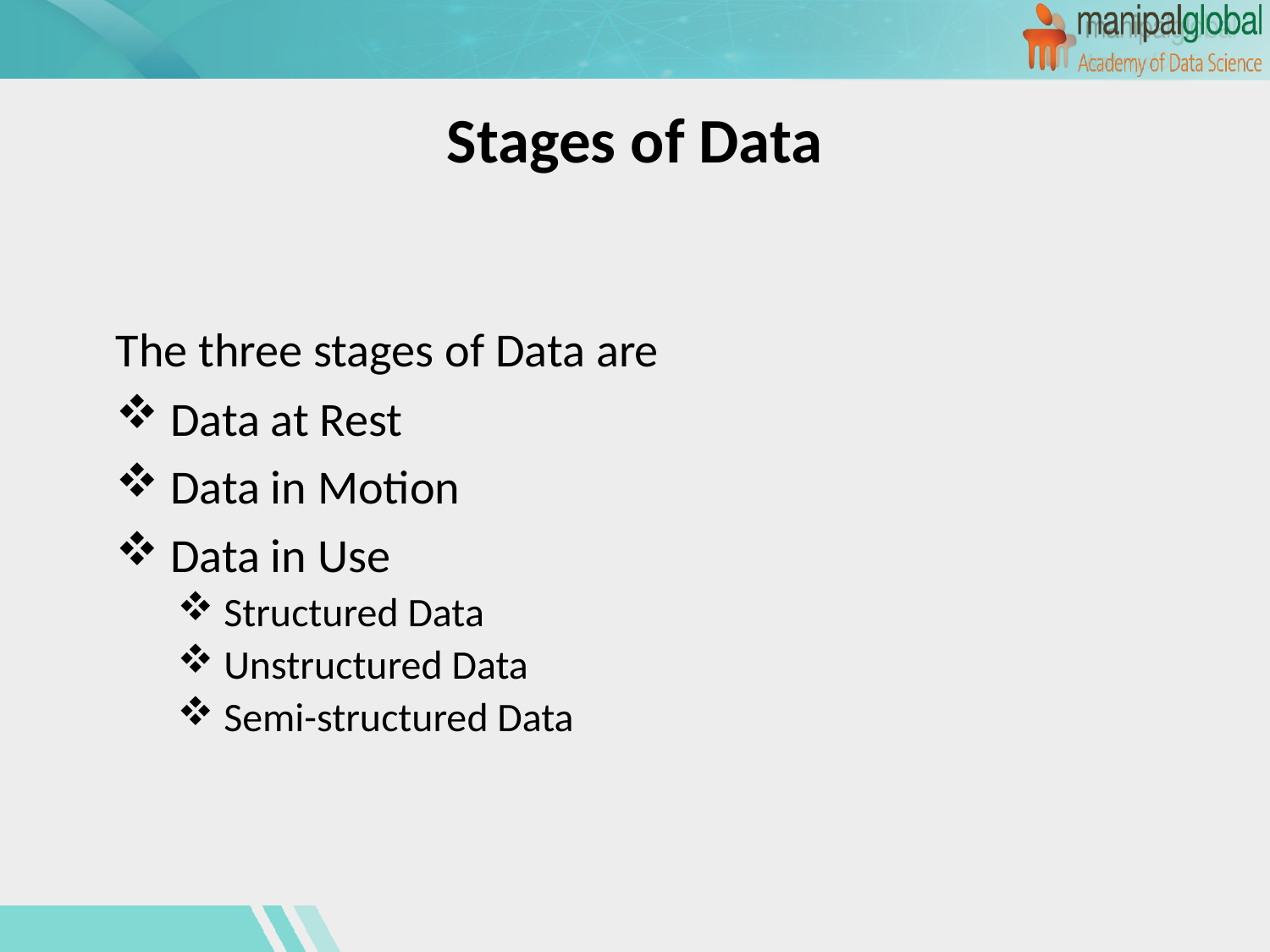

# Stages of Data
The three stages of Data are
 Data at Rest
 Data in Motion
 Data in Use
 Structured Data
 Unstructured Data
 Semi-structured Data